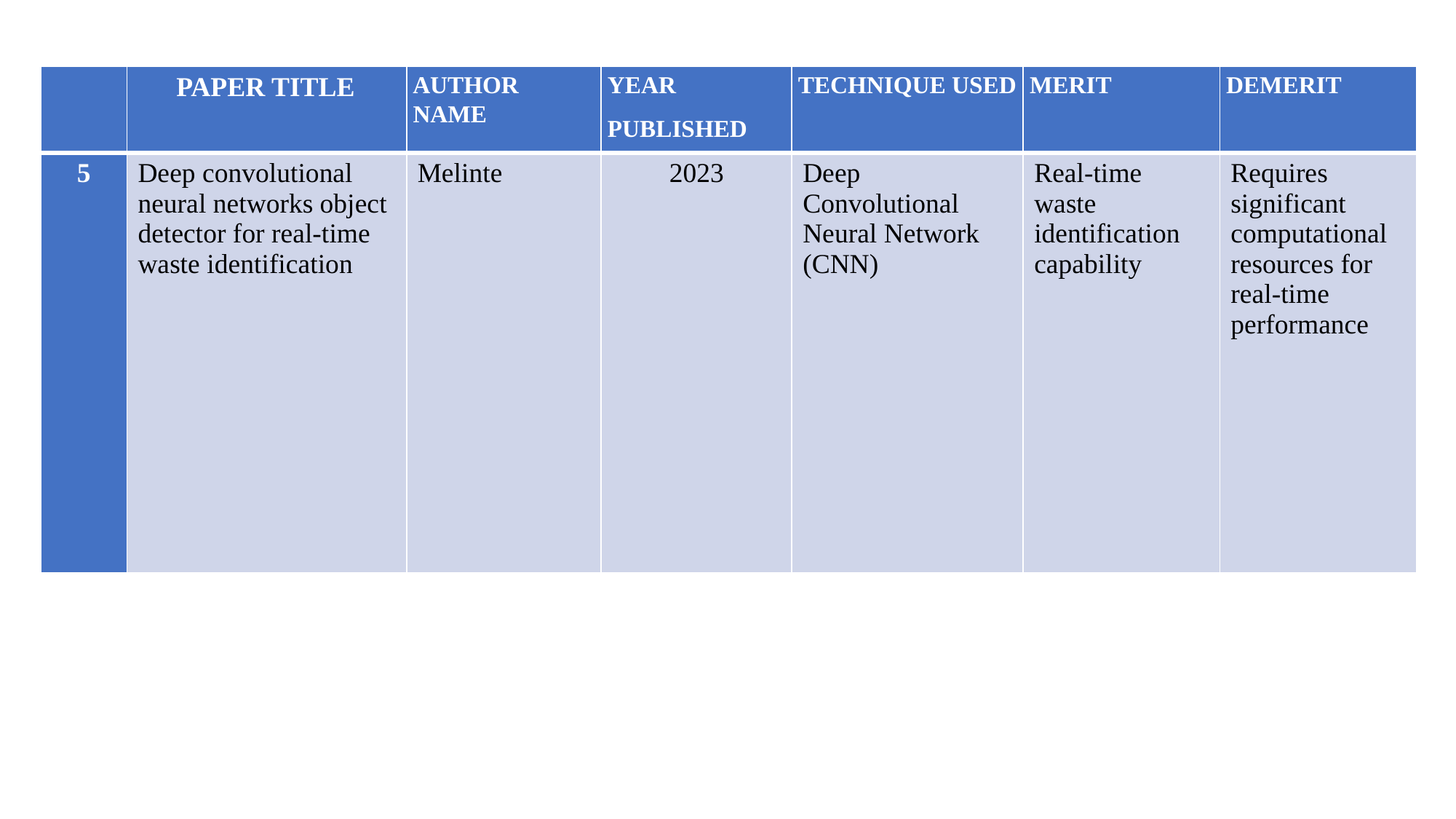

|  | PAPER TITLE | AUTHOR NAME | YEAR PUBLISHED | TECHNIQUE USED | MERIT | DEMERIT |
| --- | --- | --- | --- | --- | --- | --- |
| 5 | Deep convolutional neural networks object detector for real-time waste identification | Melinte | 2023 | Deep Convolutional Neural Network (CNN) | Real-time waste identification capability | Requires significant computational resources for real-time performance |